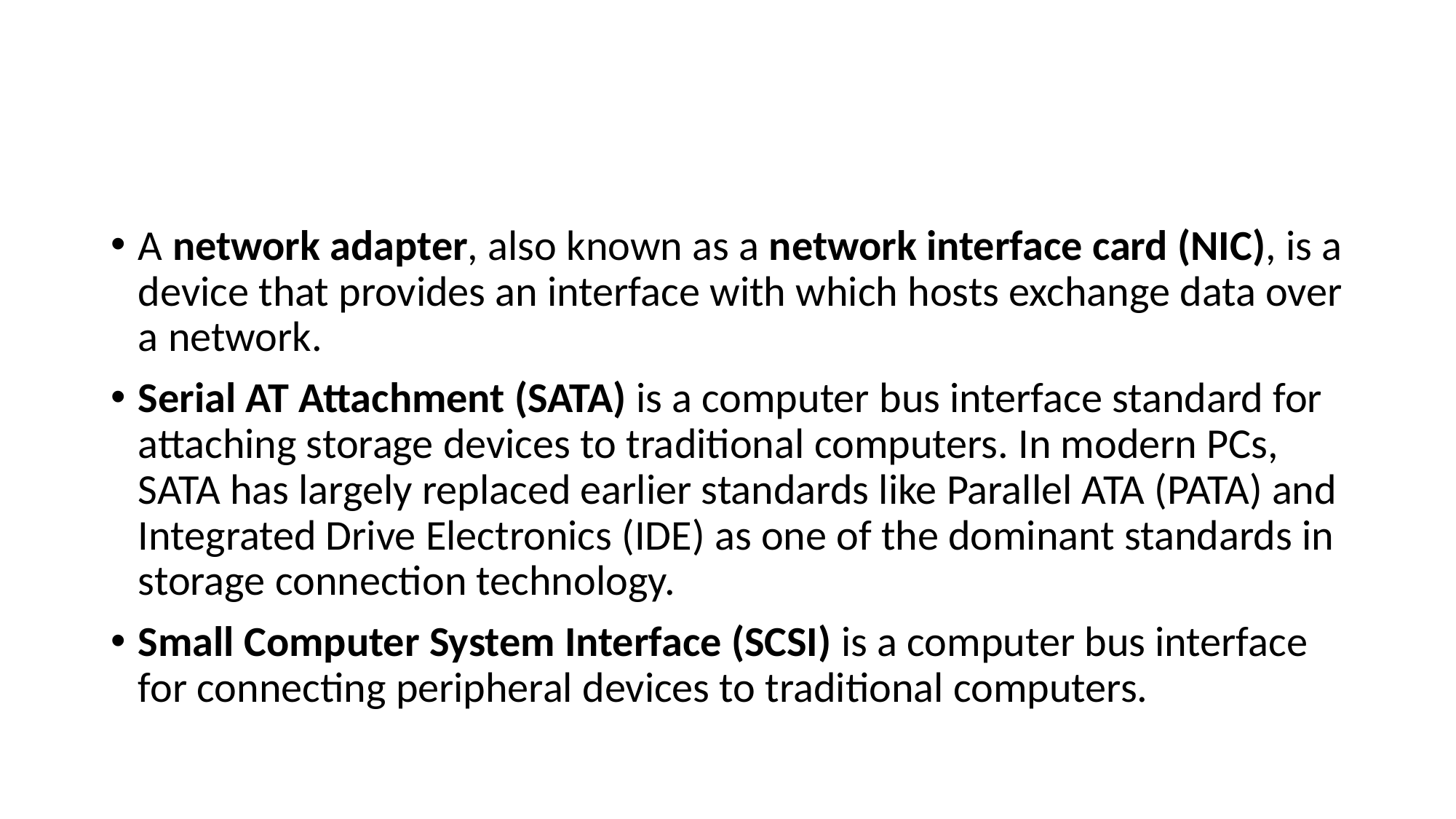

#
A network adapter, also known as a network interface card (NIC), is a device that provides an interface with which hosts exchange data over a network.
Serial AT Attachment (SATA) is a computer bus interface standard for attaching storage devices to traditional computers. In modern PCs, SATA has largely replaced earlier standards like Parallel ATA (PATA) and Integrated Drive Electronics (IDE) as one of the dominant standards in storage connection technology.
Small Computer System Interface (SCSI) is a computer bus interface for connecting peripheral devices to traditional computers.